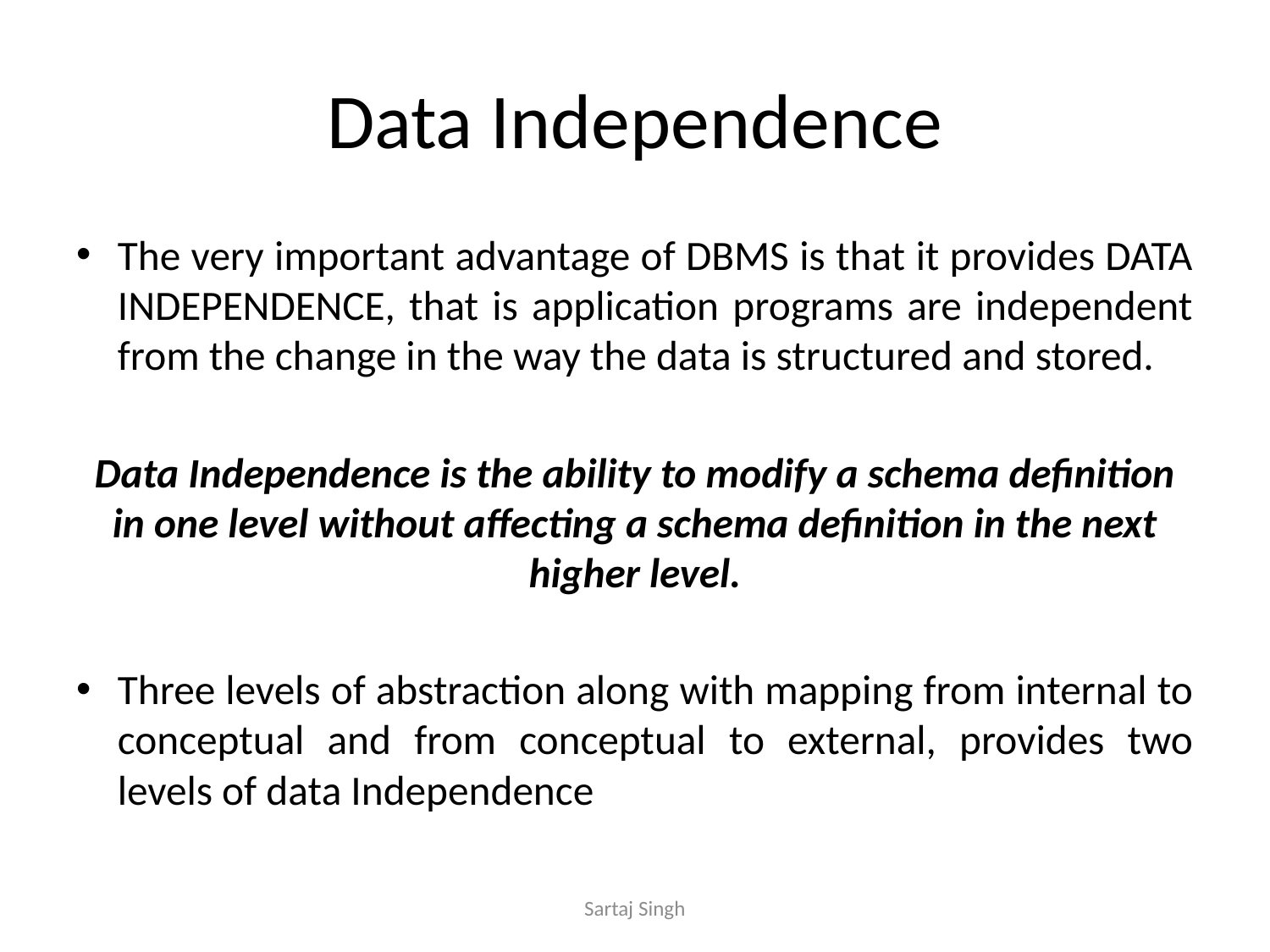

# Data Independence
The very important advantage of DBMS is that it provides DATA INDEPENDENCE, that is application programs are independent from the change in the way the data is structured and stored.

Data Independence is the ability to modify a schema definition in one level without affecting a schema definition in the next higher level.

Three levels of abstraction along with mapping from internal to conceptual and from conceptual to external, provides two levels of data Independence
Sartaj Singh